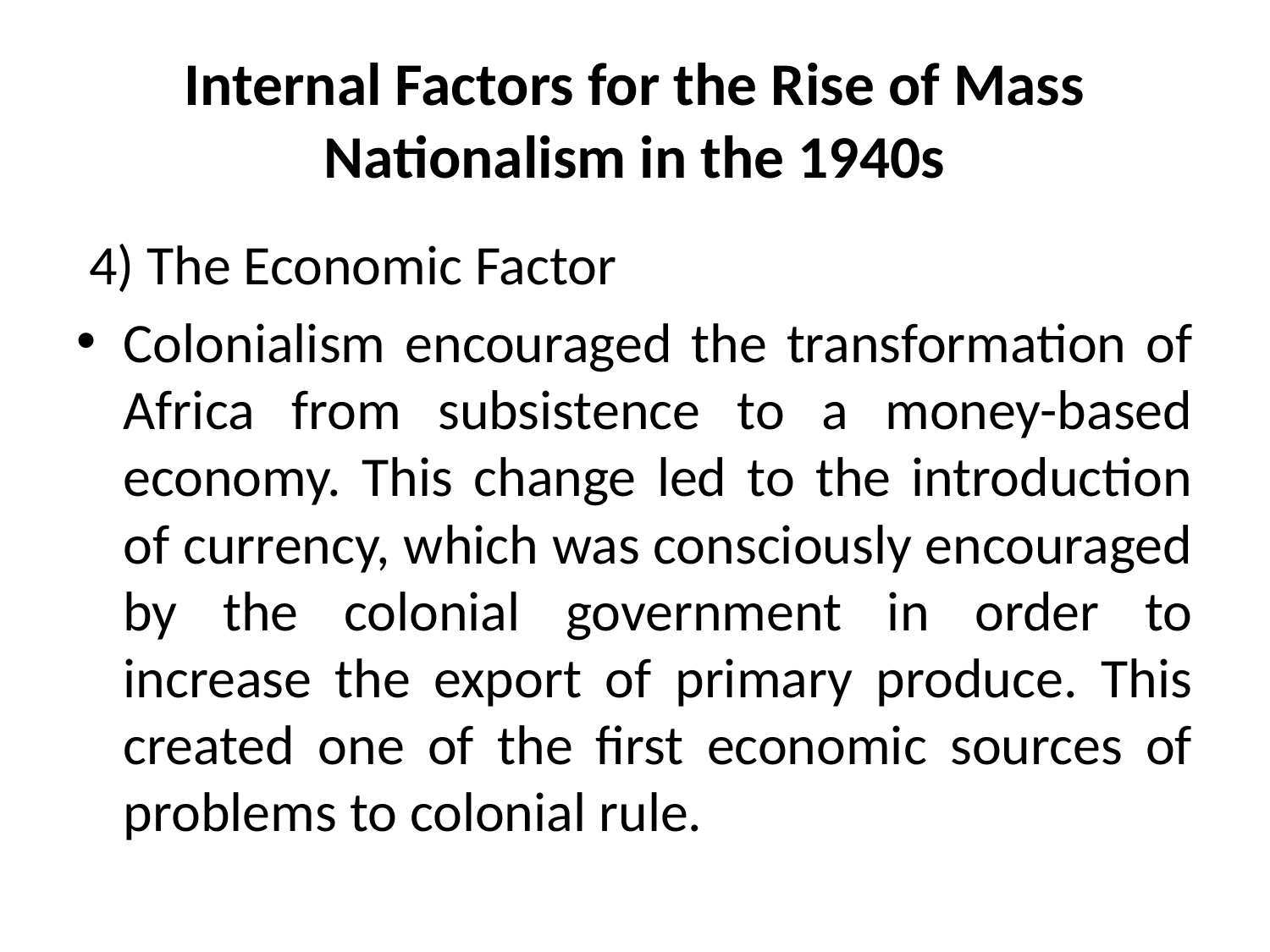

# Internal Factors for the Rise of Mass Nationalism in the 1940s
 4) The Economic Factor
Colonialism encouraged the transformation of Africa from subsistence to a money-based economy. This change led to the introduction of currency, which was consciously encouraged by the colonial government in order to increase the export of primary produce. This created one of the first economic sources of problems to colonial rule.